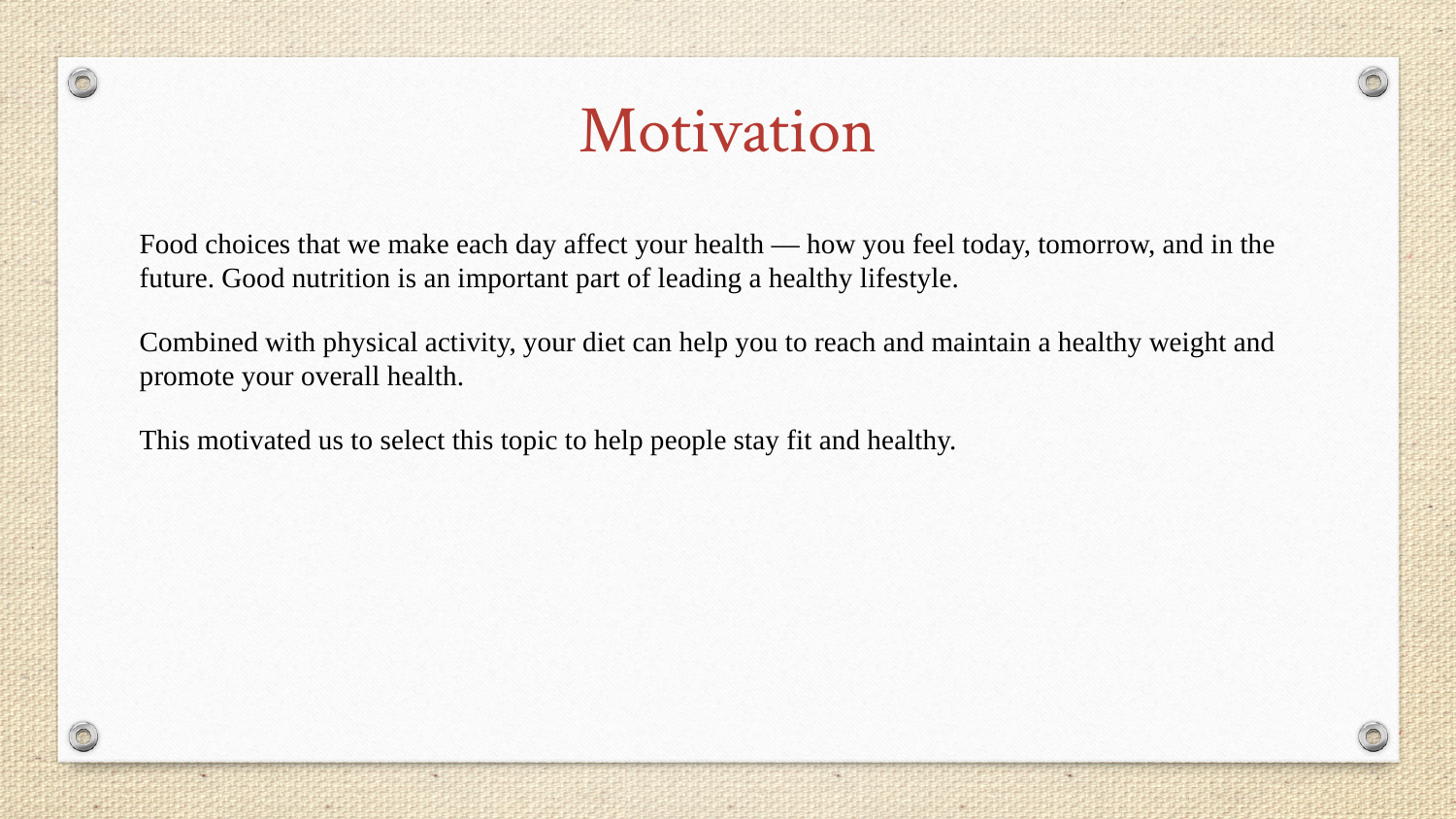

# Motivation
Food choices that we make each day affect your health — how you feel today, tomorrow, and in the future. Good nutrition is an important part of leading a healthy lifestyle.
Combined with physical activity, your diet can help you to reach and maintain a healthy weight and promote your overall health.
This motivated us to select this topic to help people stay fit and healthy.